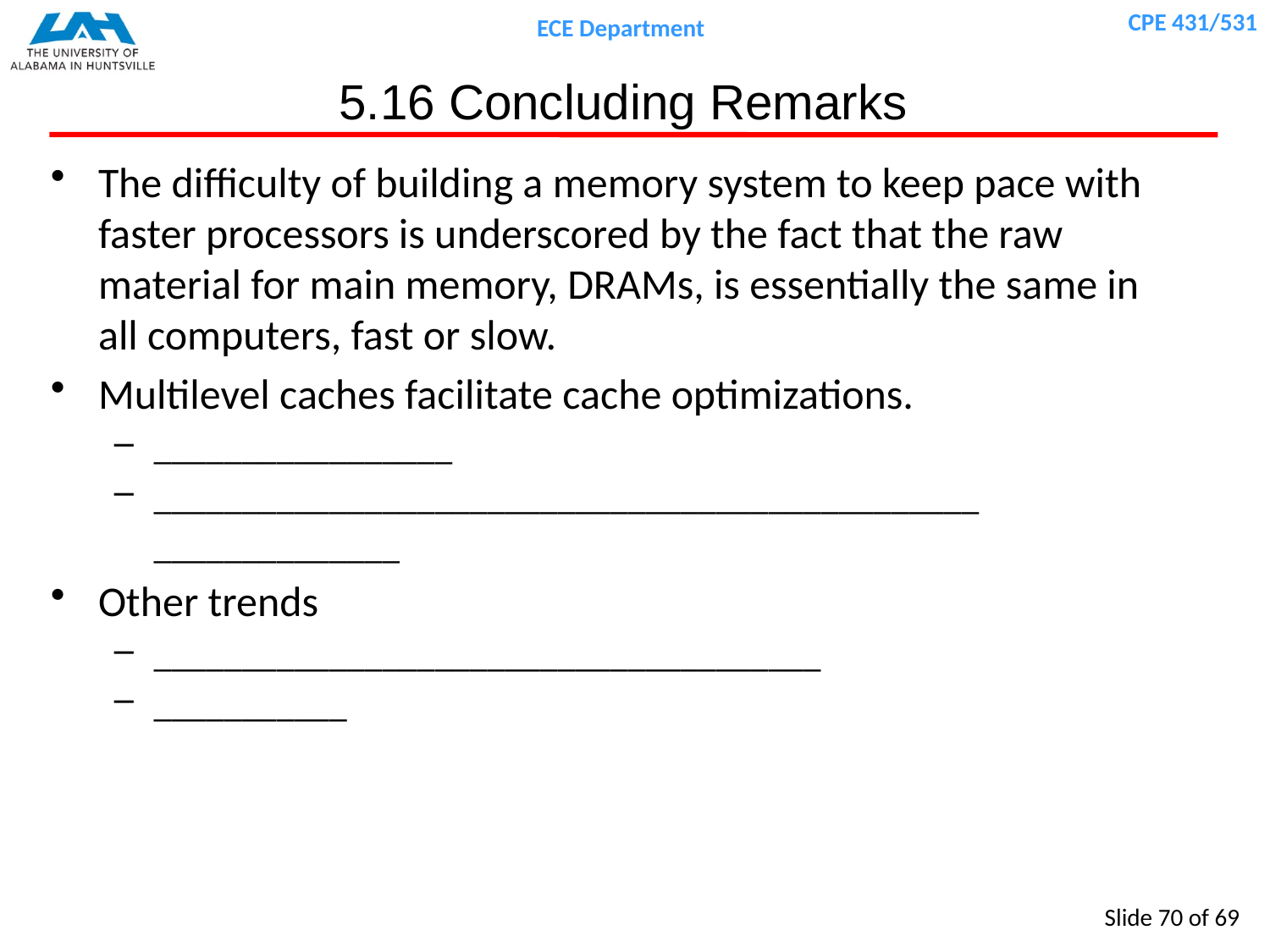

# 5.16 Concluding Remarks
The difficulty of building a memory system to keep pace with faster processors is underscored by the fact that the raw material for main memory, DRAMs, is essentially the same in all computers, fast or slow.
Multilevel caches facilitate cache optimizations.
_________________
_______________________________________________
	______________
Other trends
______________________________________
___________